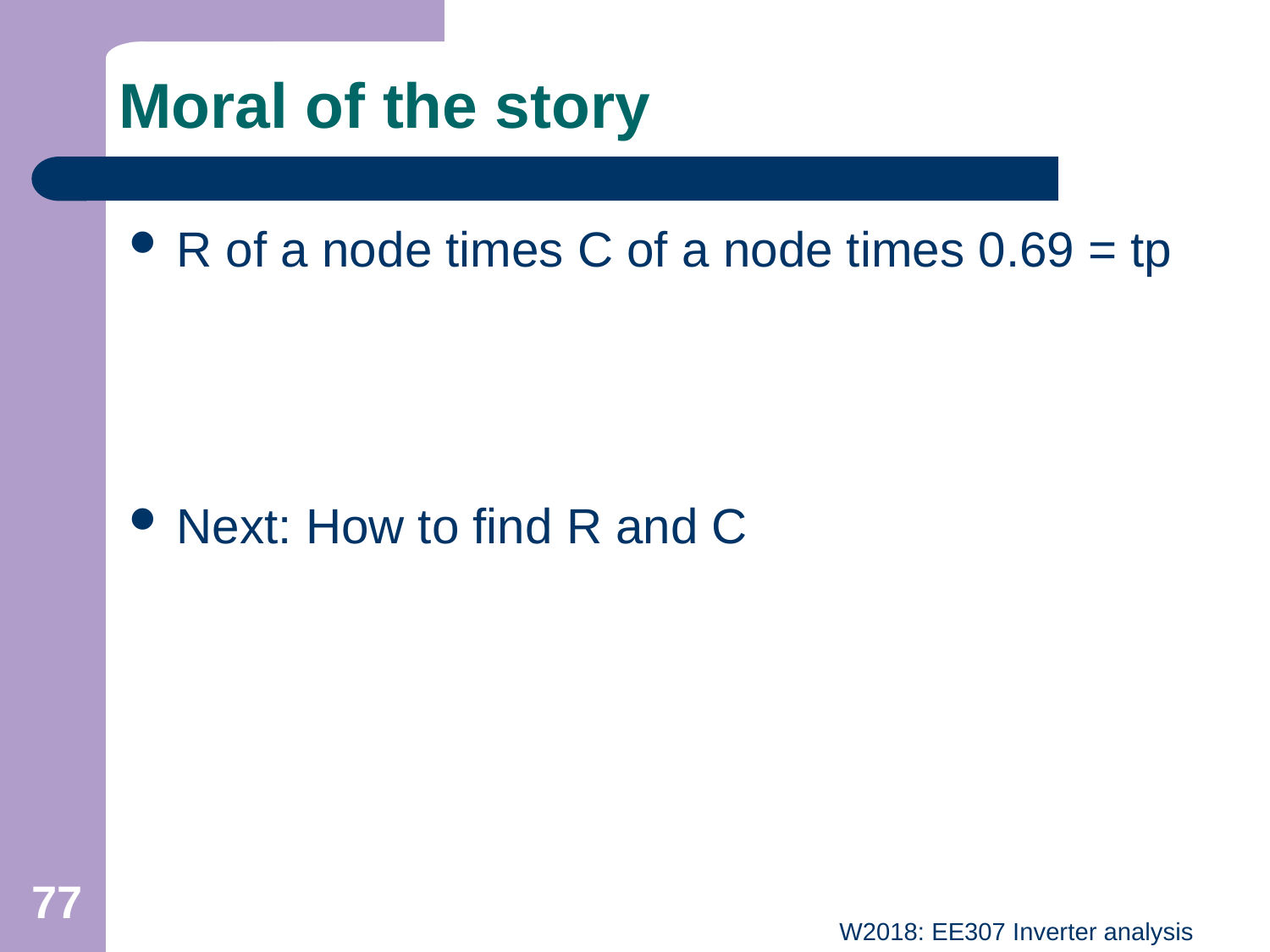

# Moral of the story
R of a node times C of a node times 0.69 = tp

Next: How to find R and C
77
W2018: EE307 Inverter analysis